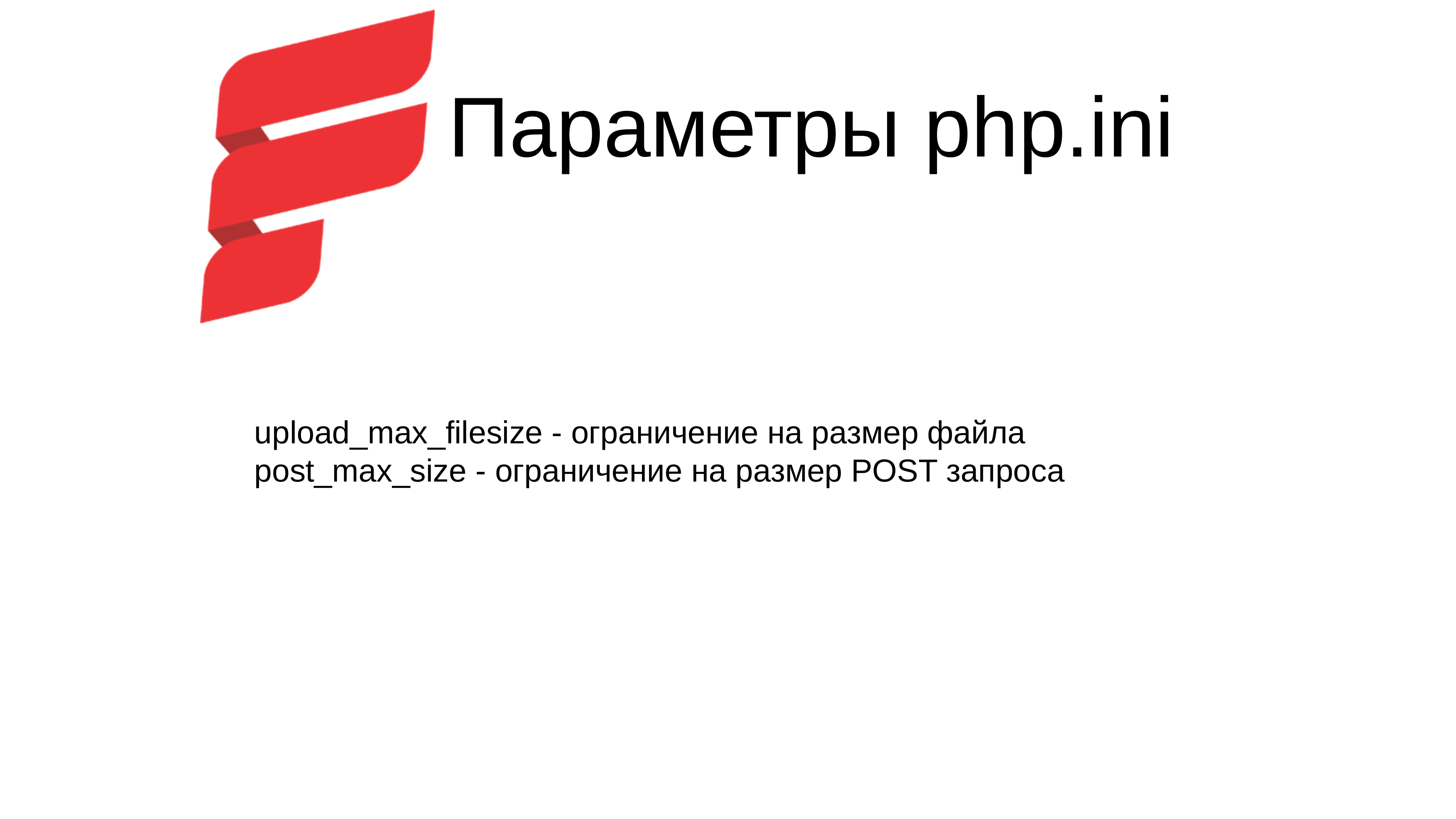

# Параметры php.ini
upload_max_filesize - ограничение на размер файла
post_max_size - ограничение на размер POST запроса